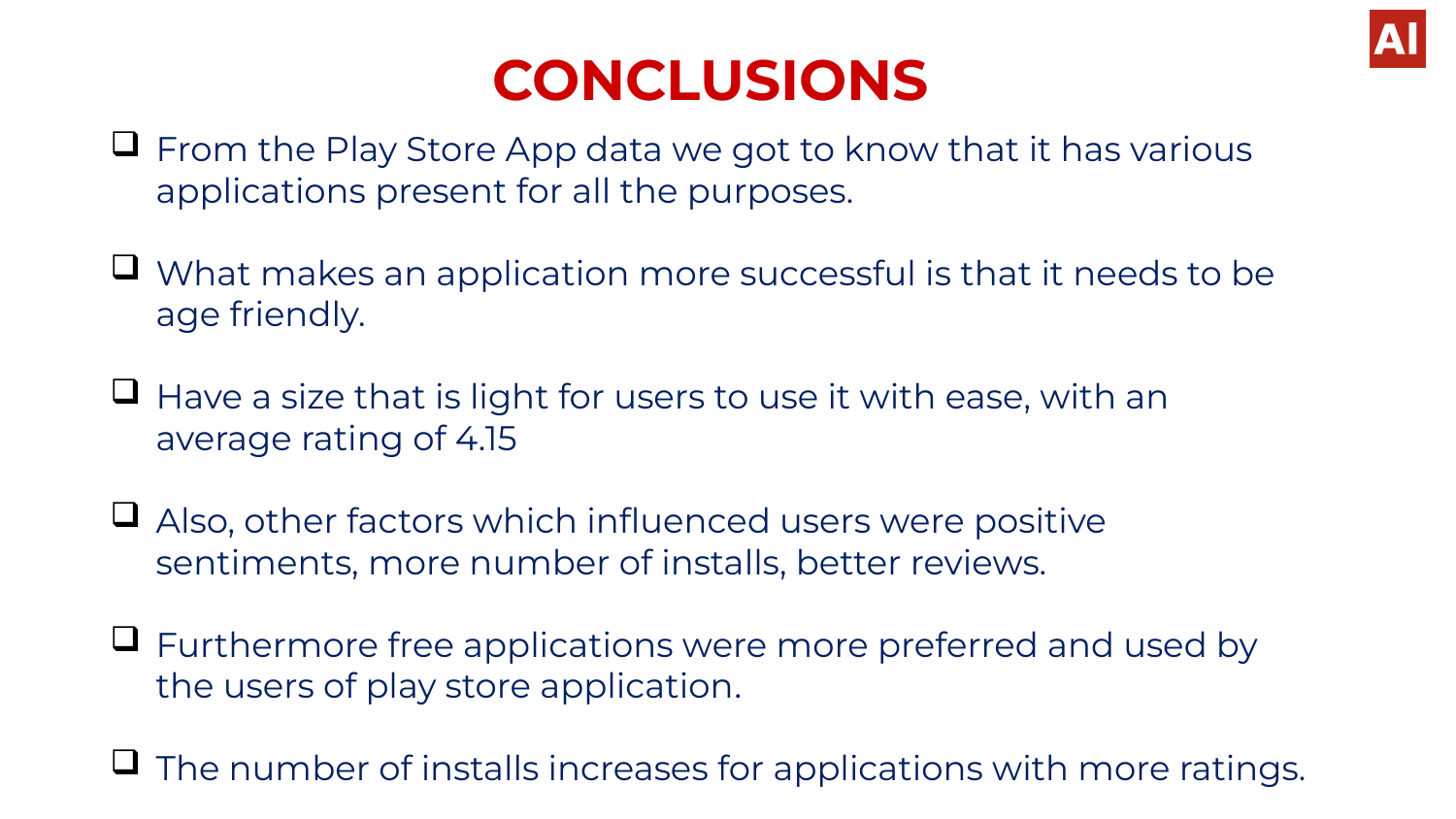

# CONCLUSIONS
From the Play Store App data we got to know that it has various applications present for all the purposes.

What makes an application more successful is that it needs to be age friendly.

Have a size that is light for users to use it with ease, with an average rating of 4.15

Also, other factors which influenced users were positive sentiments, more number of installs, better reviews.

Furthermore free applications were more preferred and used by the users of play store application.

The number of installs increases for applications with more ratings.